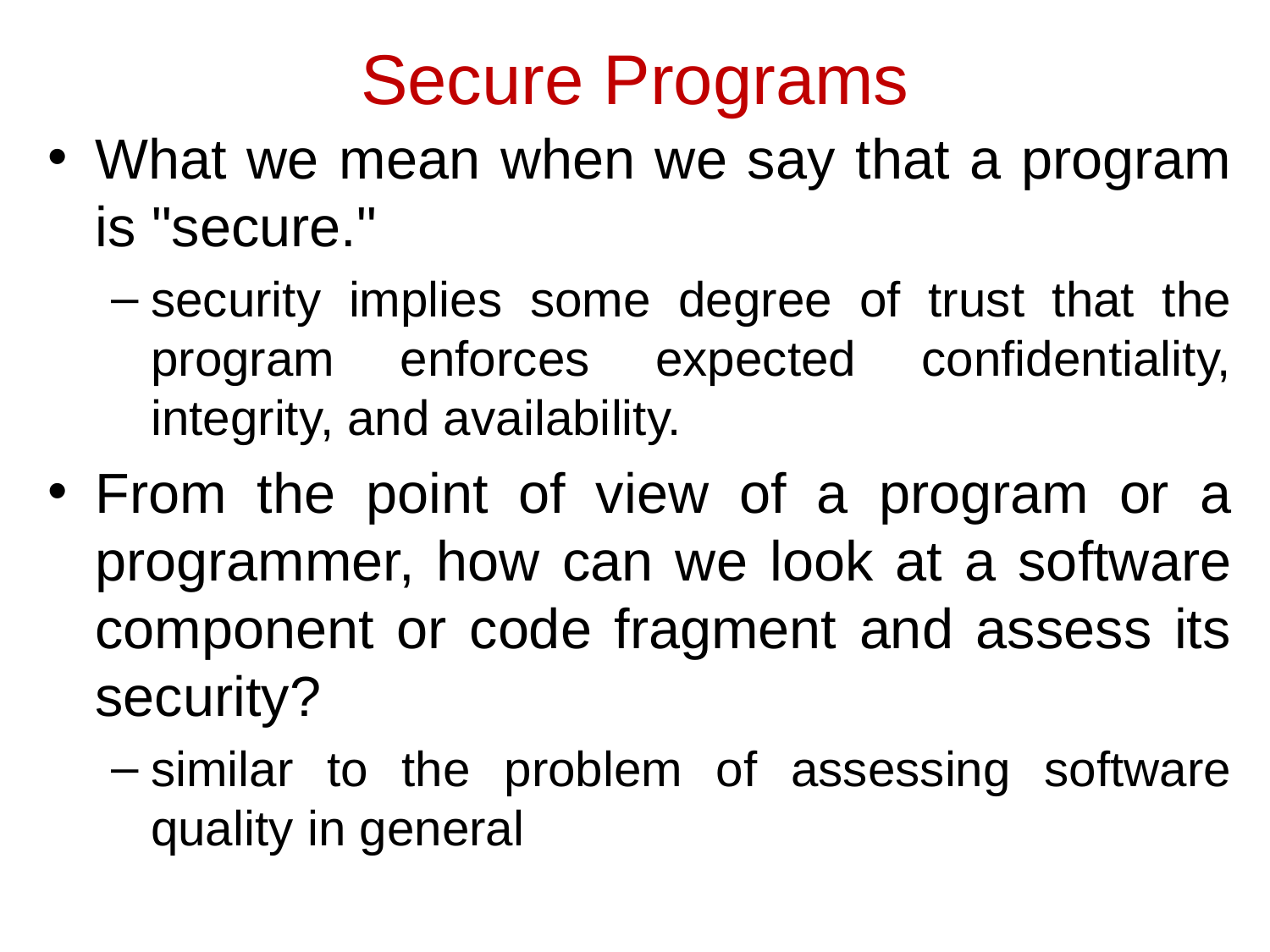

# Secure Programs
What we mean when we say that a program is "secure."
security implies some degree of trust that the program enforces expected confidentiality, integrity, and availability.
From the point of view of a program or a programmer, how can we look at a software component or code fragment and assess its security?
similar to the problem of assessing software quality in general